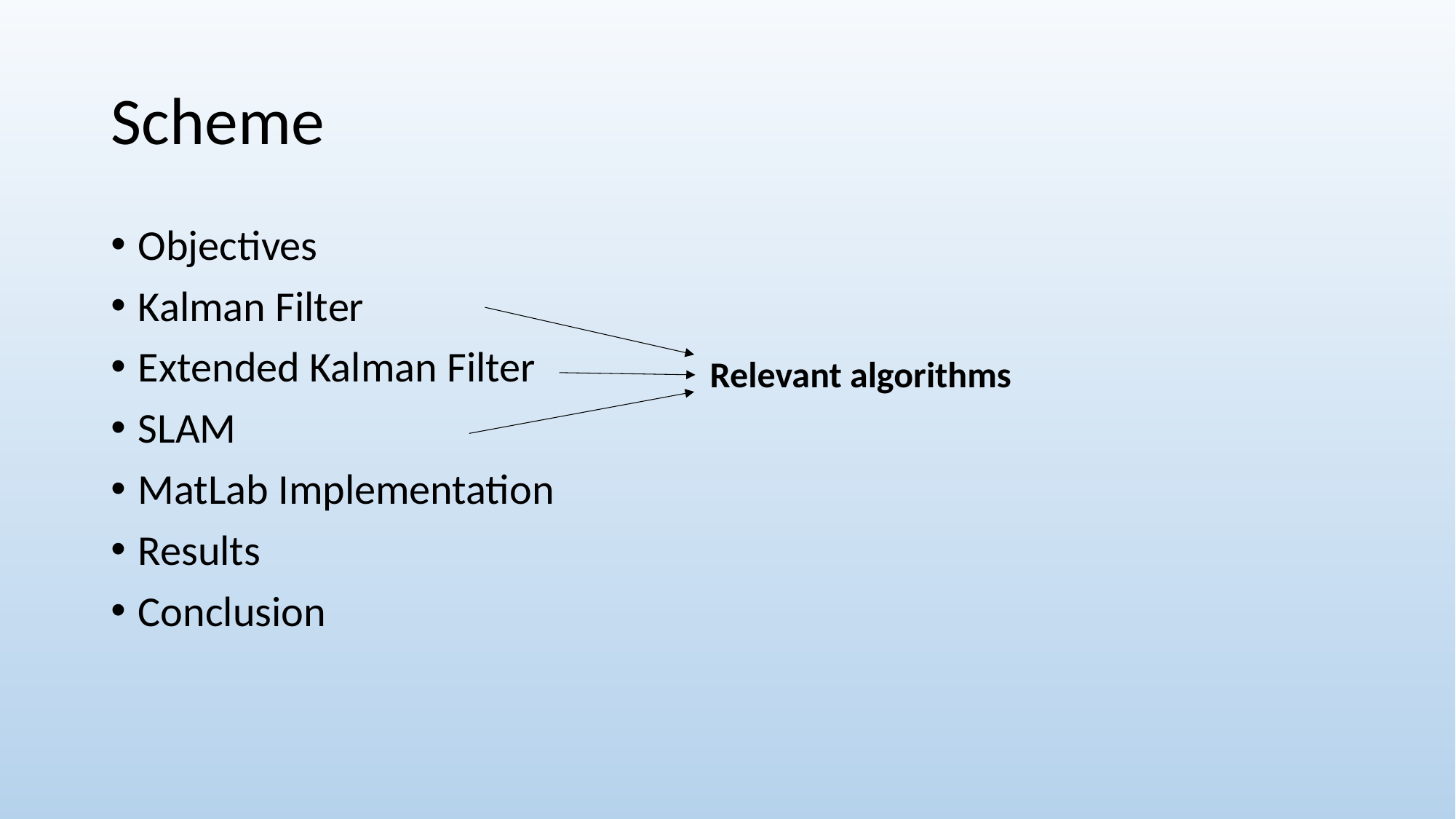

# Scheme
Objectives
Kalman Filter
Extended Kalman Filter
SLAM
MatLab Implementation
Results
Conclusion
Relevant algorithms